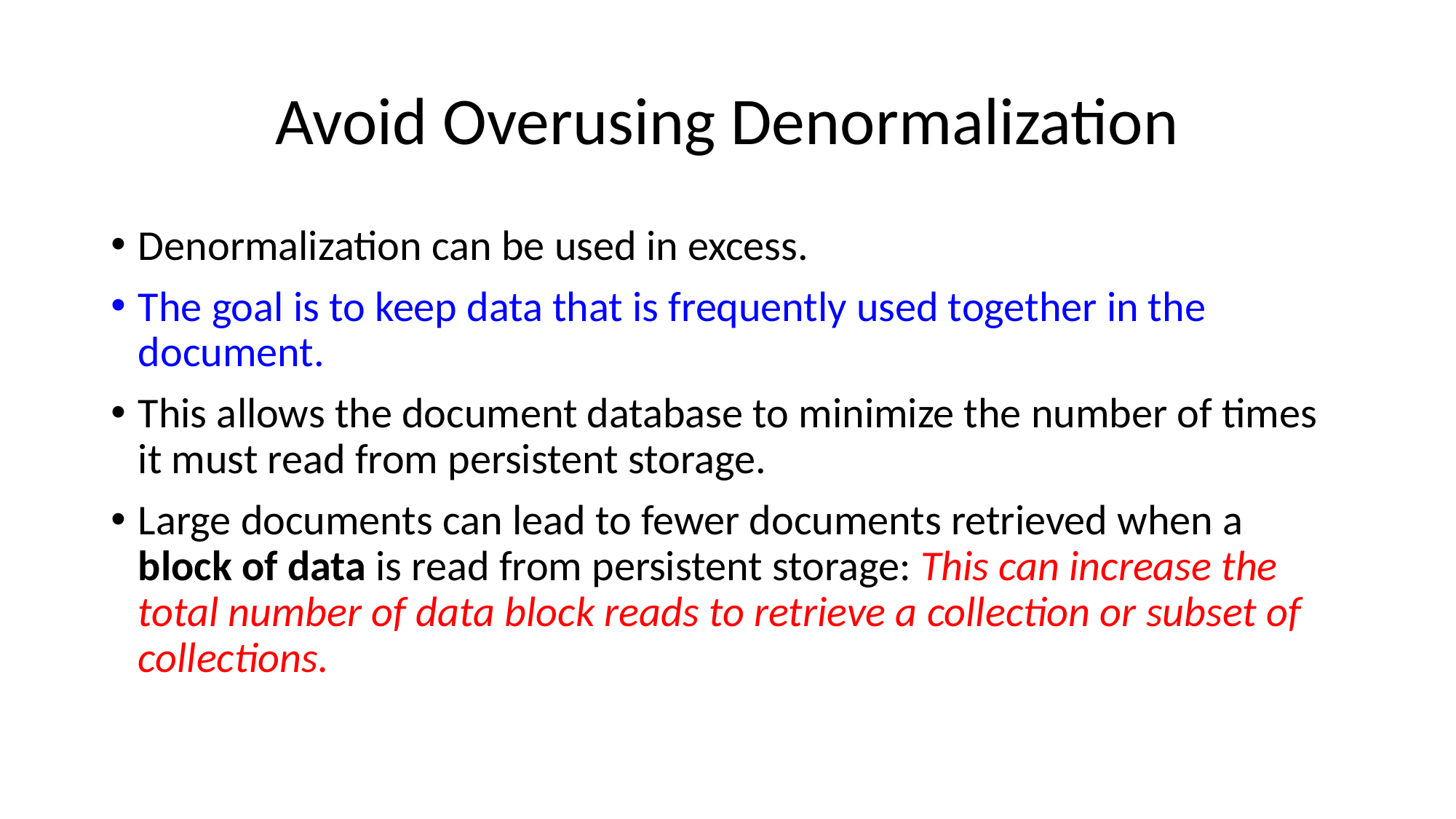

# Avoid Overusing Denormalization
Denormalization can be used in excess.
The goal is to keep data that is frequently used together in the document.
This allows the document database to minimize the number of times it must read from persistent storage.
Large documents can lead to fewer documents retrieved when a block of data is read from persistent storage: This can increase the total number of data block reads to retrieve a collection or subset of collections.